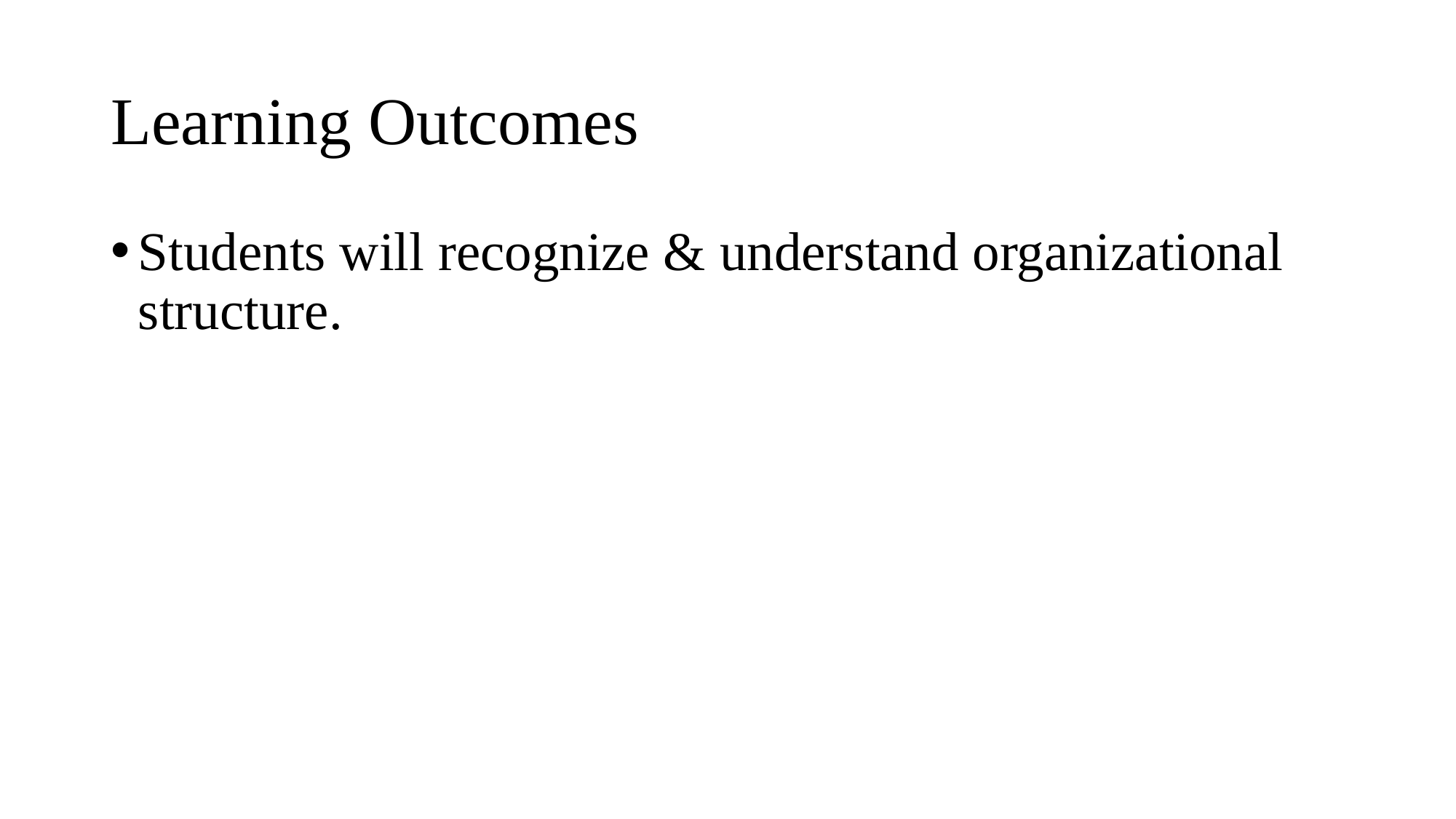

# Learning Outcomes
Students will recognize & understand organizational structure.